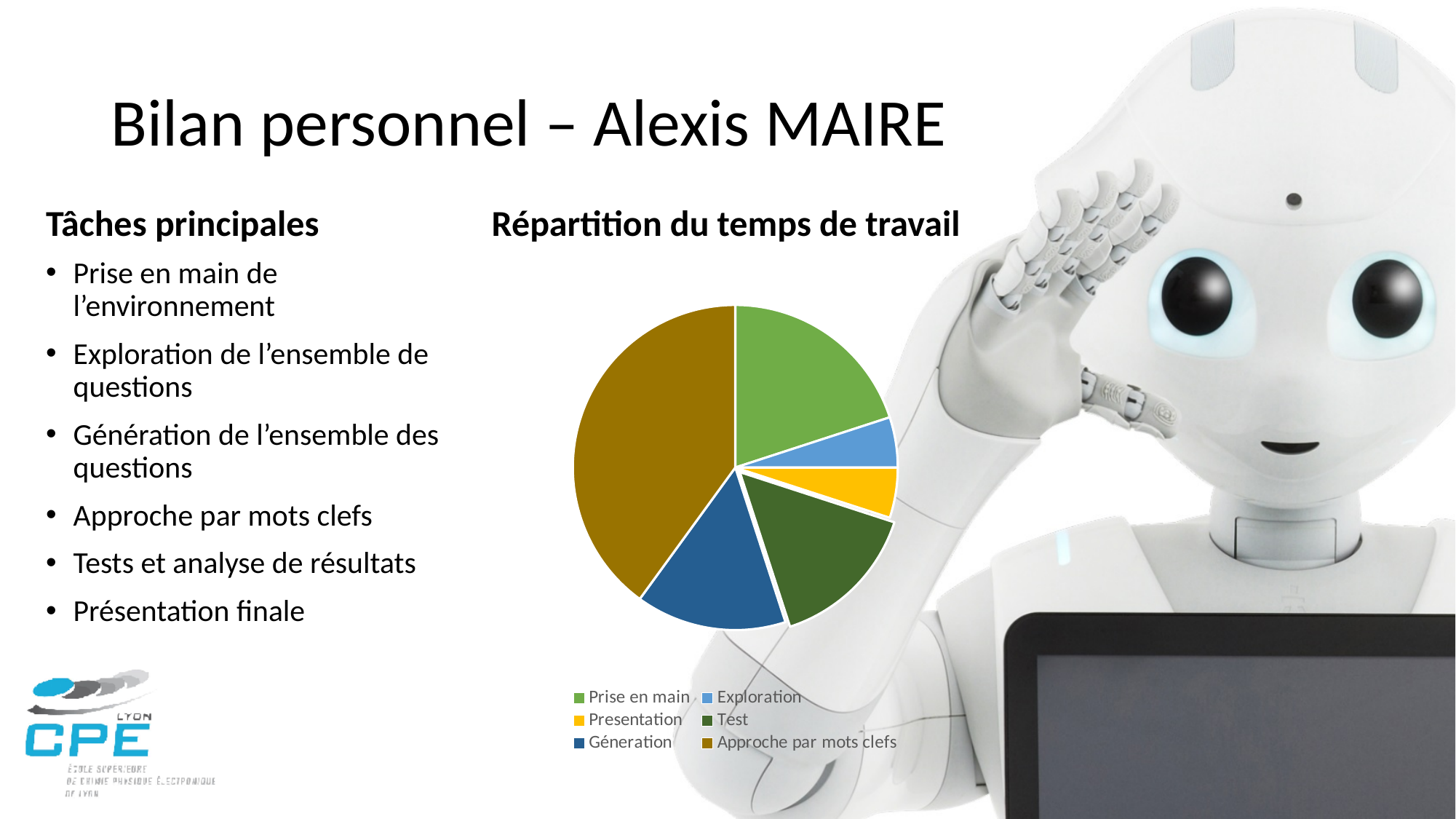

# Bilan personnel – Alexis MAIRE
Répartition du temps de travail
Tâches principales
Prise en main de l’environnement
Exploration de l’ensemble de questions
Génération de l’ensemble des questions
Approche par mots clefs
Tests et analyse de résultats
Présentation finale

### Chart

| Category | Ventes |
|---|---|
| Prise en main | 20.0 |
| Exploration | 5.0 |
| Presentation | 5.0 |
| Test | 15.0 |
| Géneration | 15.0 |
| Approche par mots clefs | 40.0 |